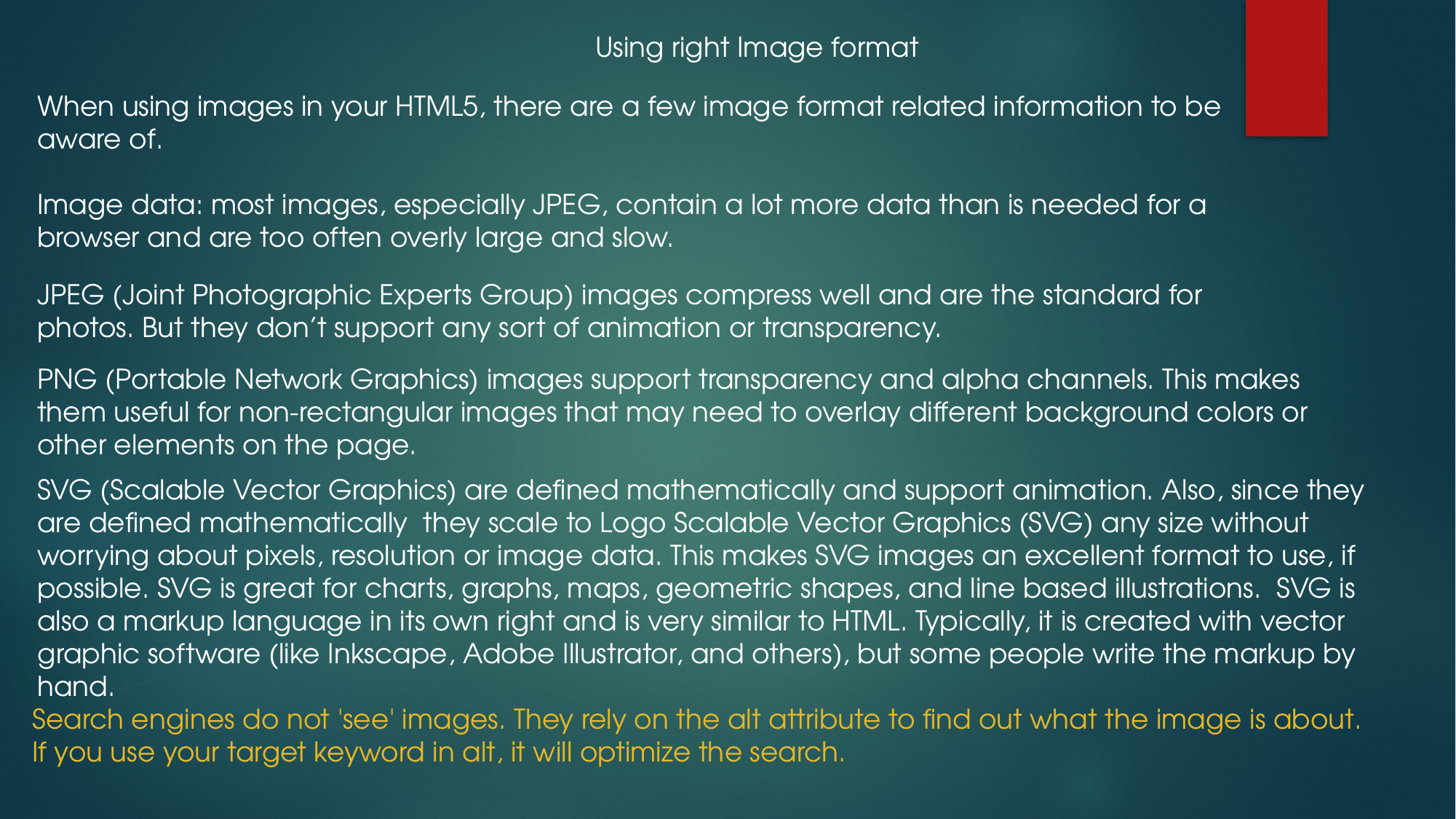

Using right Image format
When using images in your HTML5, there are a few image format related information to be aware of.

Image data: most images, especially JPEG, contain a lot more data than is needed for a browser and are too often overly large and slow.
JPEG (Joint Photographic Experts Group) images compress well and are the standard for photos. But they don’t support any sort of animation or transparency.
PNG (Portable Network Graphics) images support transparency and alpha channels. This makes them useful for non-rectangular images that may need to overlay different background colors or other elements on the page.
SVG (Scalable Vector Graphics) are defined mathematically and support animation. Also, since they are defined mathematically  they scale to Logo Scalable Vector Graphics (SVG) any size without worrying about pixels, resolution or image data. This makes SVG images an excellent format to use, if possible. SVG is great for charts, graphs, maps, geometric shapes, and line based illustrations.  SVG is also a markup language in its own right and is very similar to HTML. Typically, it is created with vector graphic software (like Inkscape, Adobe Illustrator, and others), but some people write the markup by hand.
Search engines do not 'see' images. They rely on the alt attribute to find out what the image is about. If you use your target keyword in alt, it will optimize the search.